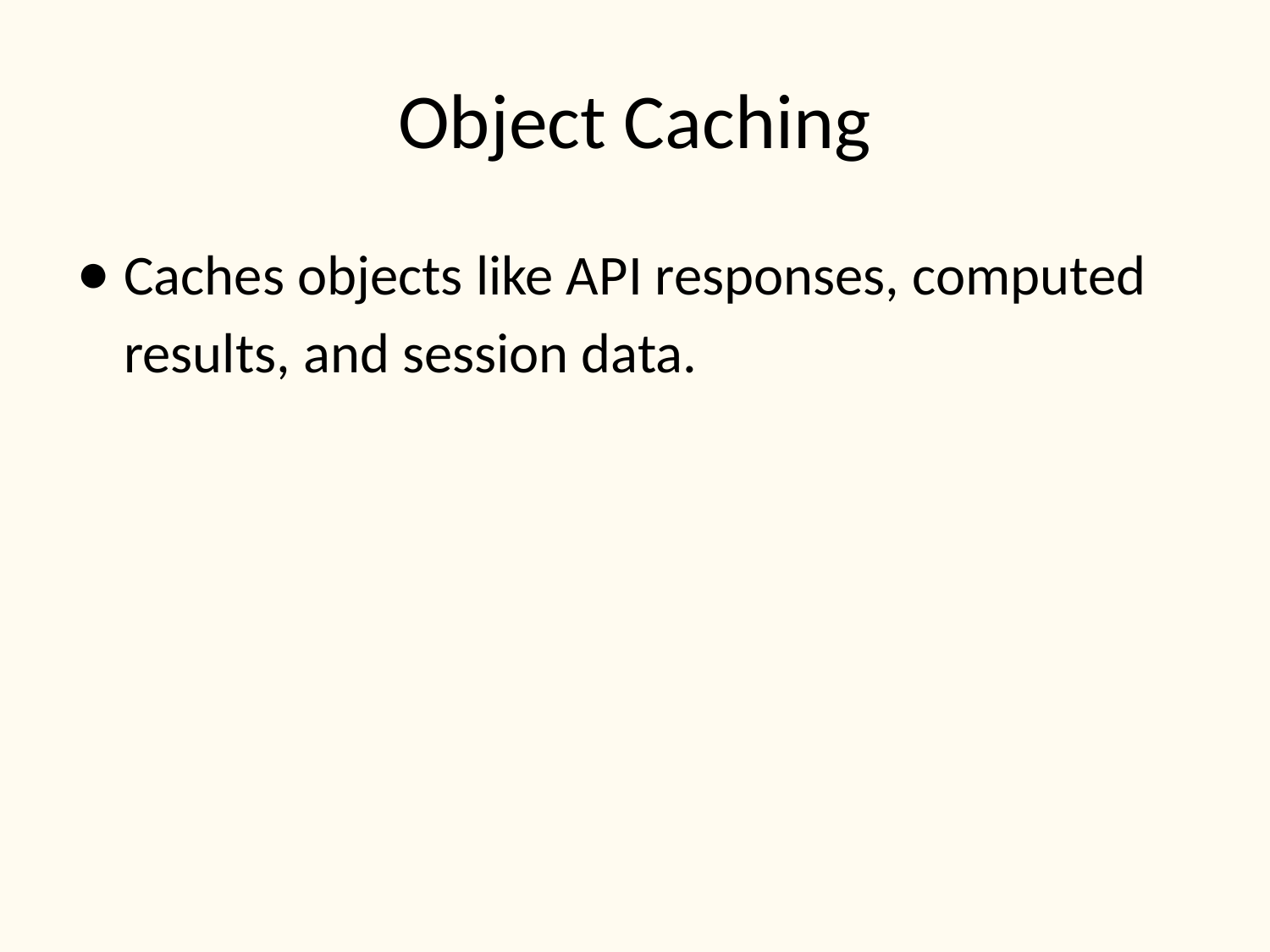

# Object Caching
Caches objects like API responses, computed results, and session data.